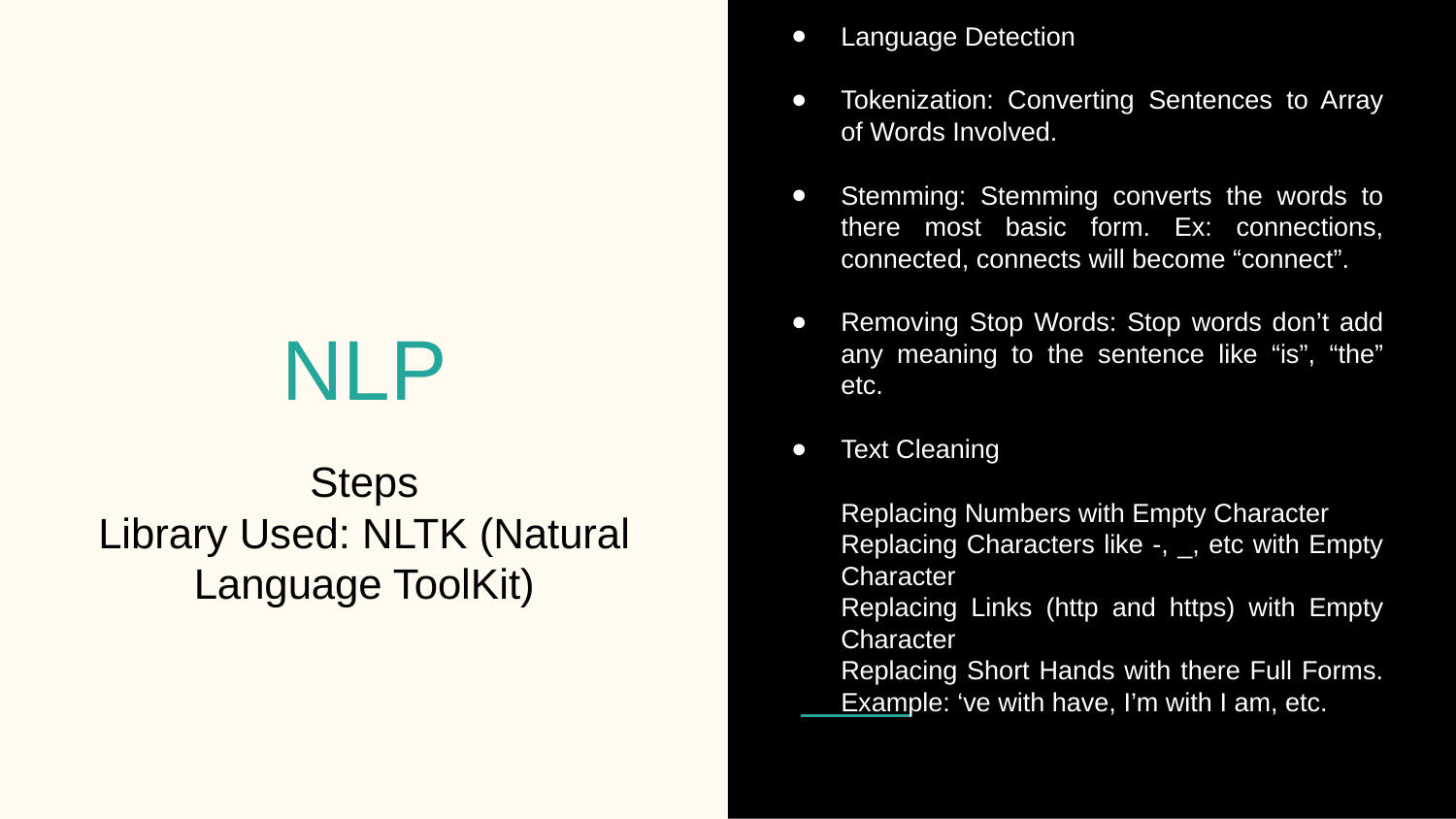

Language Detection
Tokenization: Converting Sentences to Array of Words Involved.
Stemming: Stemming converts the words to there most basic form. Ex: connections, connected, connects will become “connect”.
Removing Stop Words: Stop words don’t add any meaning to the sentence like “is”, “the” etc.
Text Cleaning
Replacing Numbers with Empty Character
Replacing Characters like -, _, etc with Empty Character
Replacing Links (http and https) with Empty Character
Replacing Short Hands with there Full Forms. Example: ‘ve with have, I’m with I am, etc.
# NLP
Steps
Library Used: NLTK (Natural Language ToolKit)